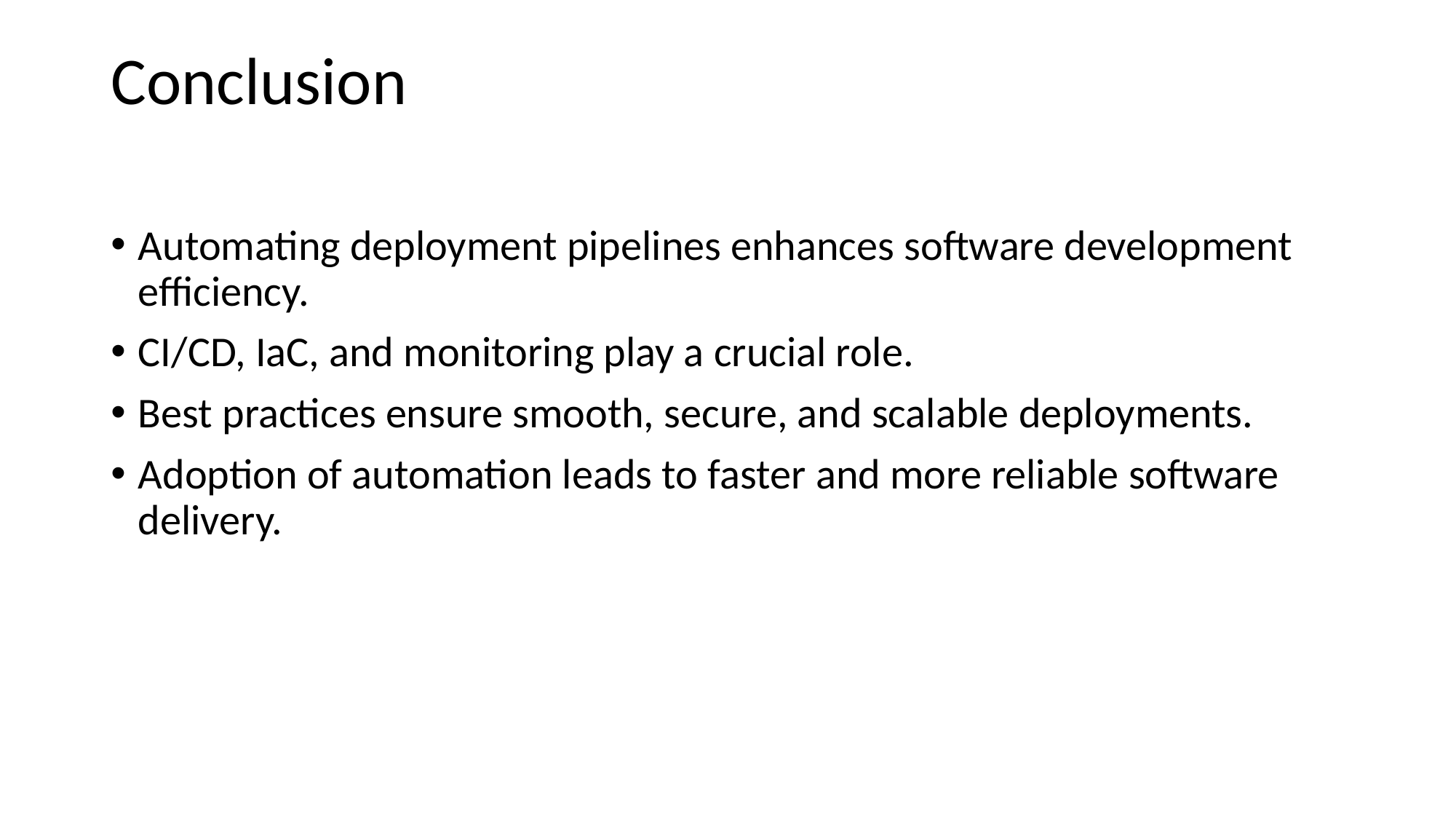

# Conclusion
Automating deployment pipelines enhances software development efficiency.
CI/CD, IaC, and monitoring play a crucial role.
Best practices ensure smooth, secure, and scalable deployments.
Adoption of automation leads to faster and more reliable software delivery.